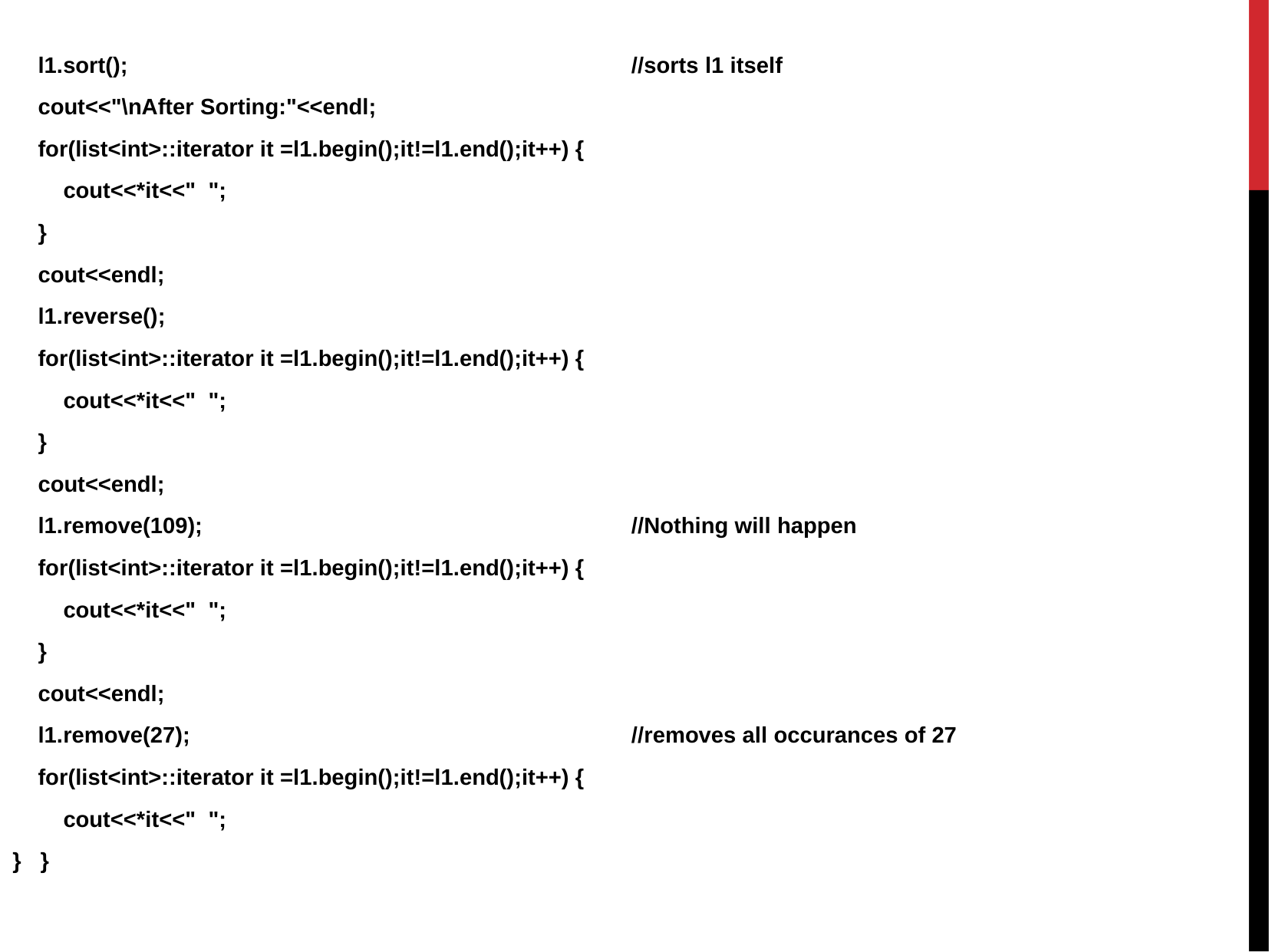

l1.sort();					//sorts l1 itself
    cout<<"\nAfter Sorting:"<<endl;
    for(list<int>::iterator it =l1.begin();it!=l1.end();it++) {
        cout<<*it<<"  ";
    }
    cout<<endl;
    l1.reverse();
    for(list<int>::iterator it =l1.begin();it!=l1.end();it++) {
        cout<<*it<<"  ";
    }
    cout<<endl;
    l1.remove(109);  				//Nothing will happen
    for(list<int>::iterator it =l1.begin();it!=l1.end();it++) {
        cout<<*it<<"  ";
    }
    cout<<endl;
    l1.remove(27);				//removes all occurances of 27
    for(list<int>::iterator it =l1.begin();it!=l1.end();it++) {
        cout<<*it<<"  ";
}   }